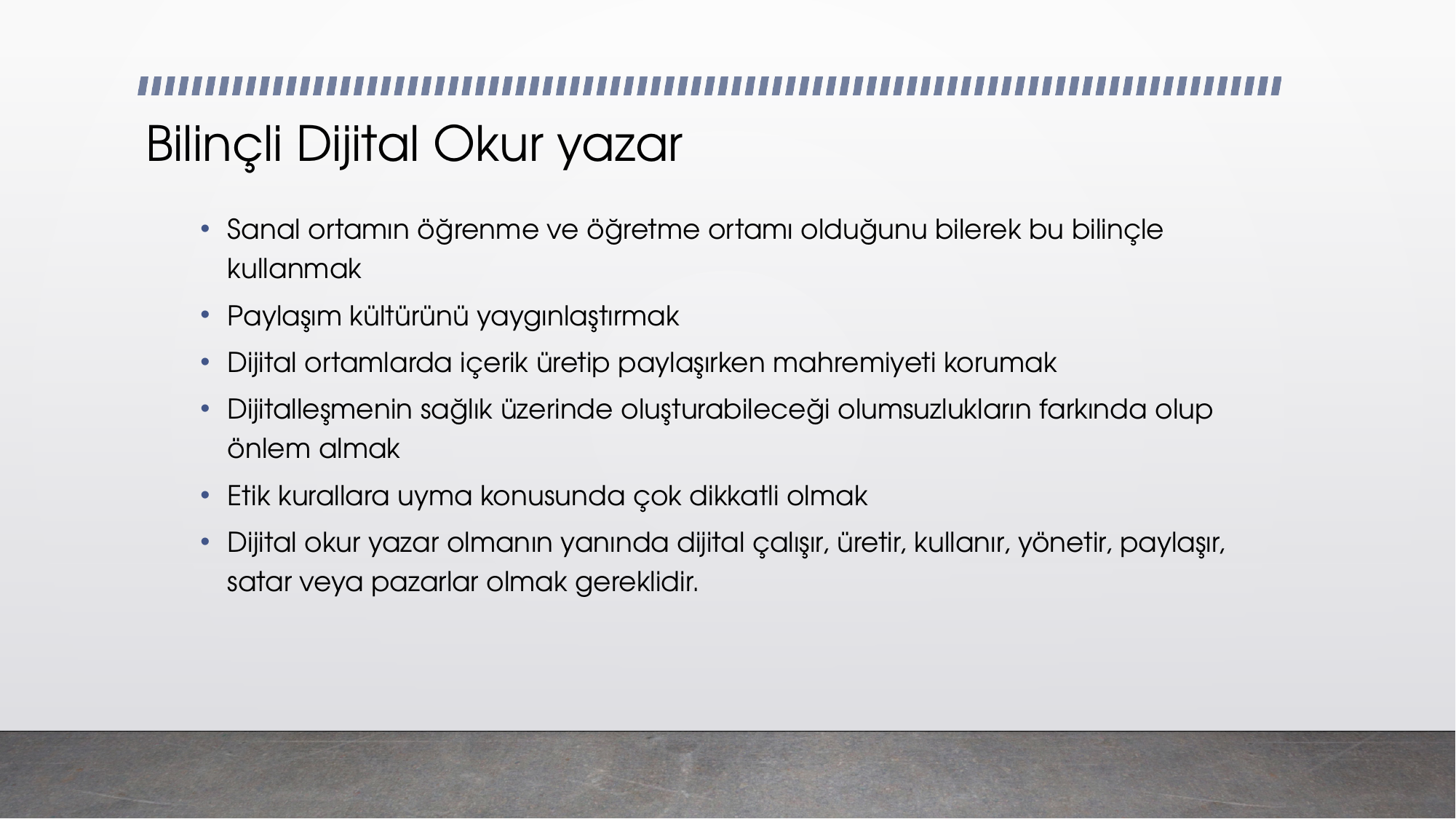

# Bilinçli Dijital Okur yazar
Sanal ortamın öğrenme ve öğretme ortamı olduğunu bilerek bu bilinçle kullanmak
Paylaşım kültürünü yaygınlaştırmak
Dijital ortamlarda içerik üretip paylaşırken mahremiyeti korumak
Dijitalleşmenin sağlık üzerinde oluşturabileceği olumsuzlukların farkında olup önlem almak
Etik kurallara uyma konusunda çok dikkatli olmak
Dijital okur yazar olmanın yanında dijital çalışır, üretir, kullanır, yönetir, paylaşır, satar veya pazarlar olmak gereklidir.